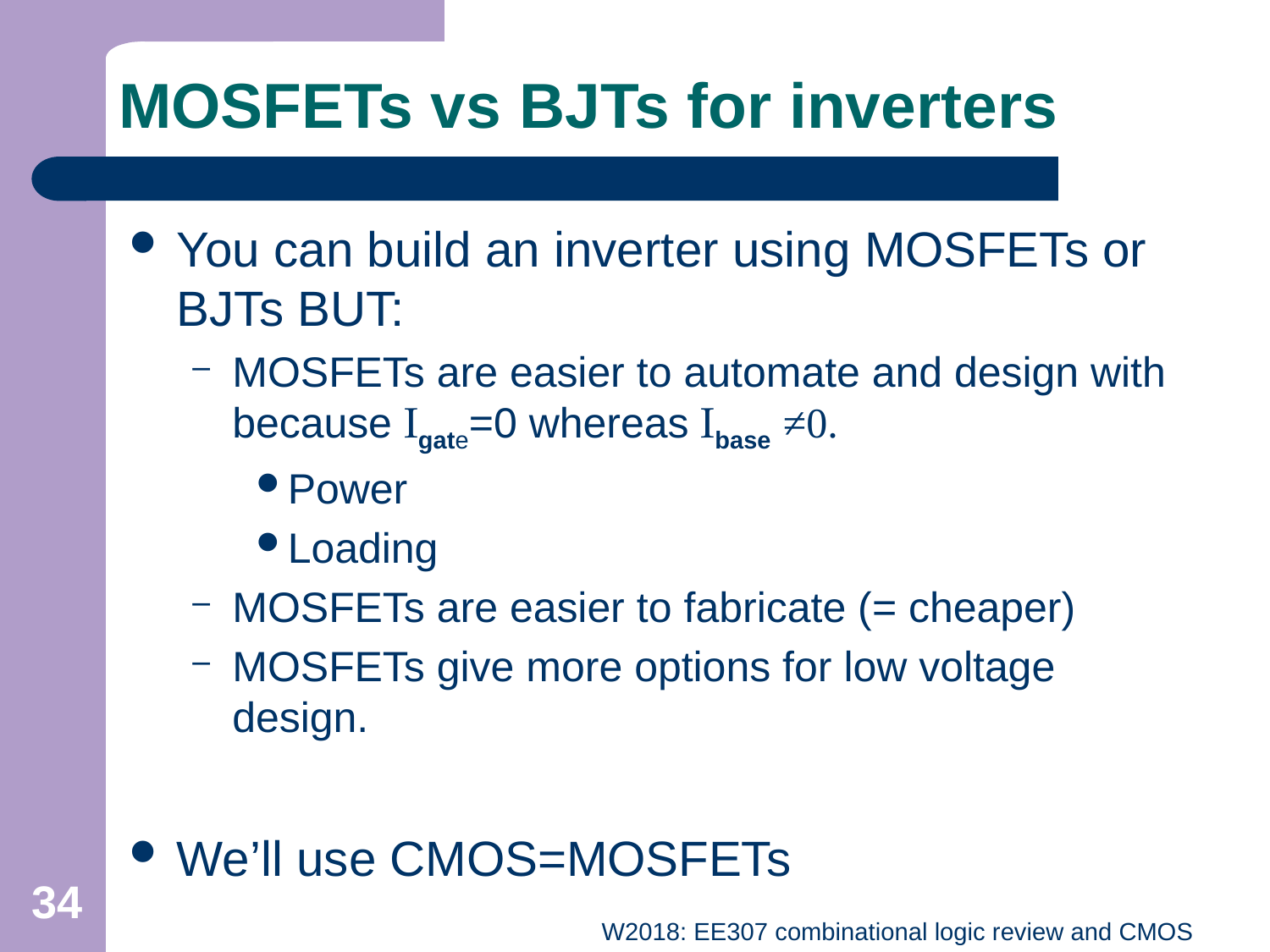

# MOSFETs vs BJTs for inverters
You can build an inverter using MOSFETs or BJTs BUT:
MOSFETs are easier to automate and design with because Igate=0 whereas Ibase ≠0.
Power
Loading
MOSFETs are easier to fabricate (= cheaper)
MOSFETs give more options for low voltage design.

We’ll use CMOS=MOSFETs

34
W2018: EE307 combinational logic review and CMOS